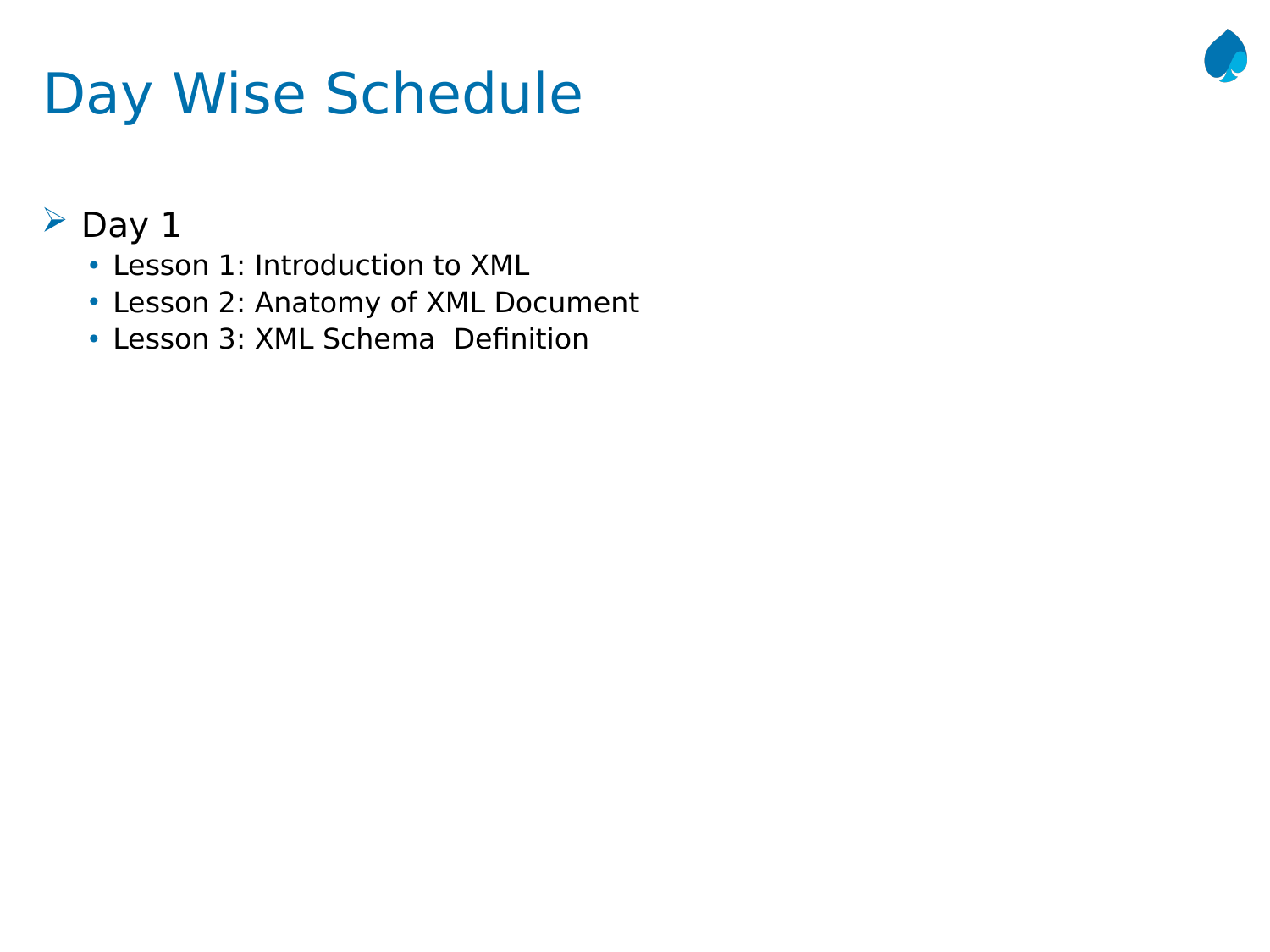

# Day Wise Schedule
Day 1
Lesson 1: Introduction to XML
Lesson 2: Anatomy of XML Document
Lesson 3: XML Schema  Definition